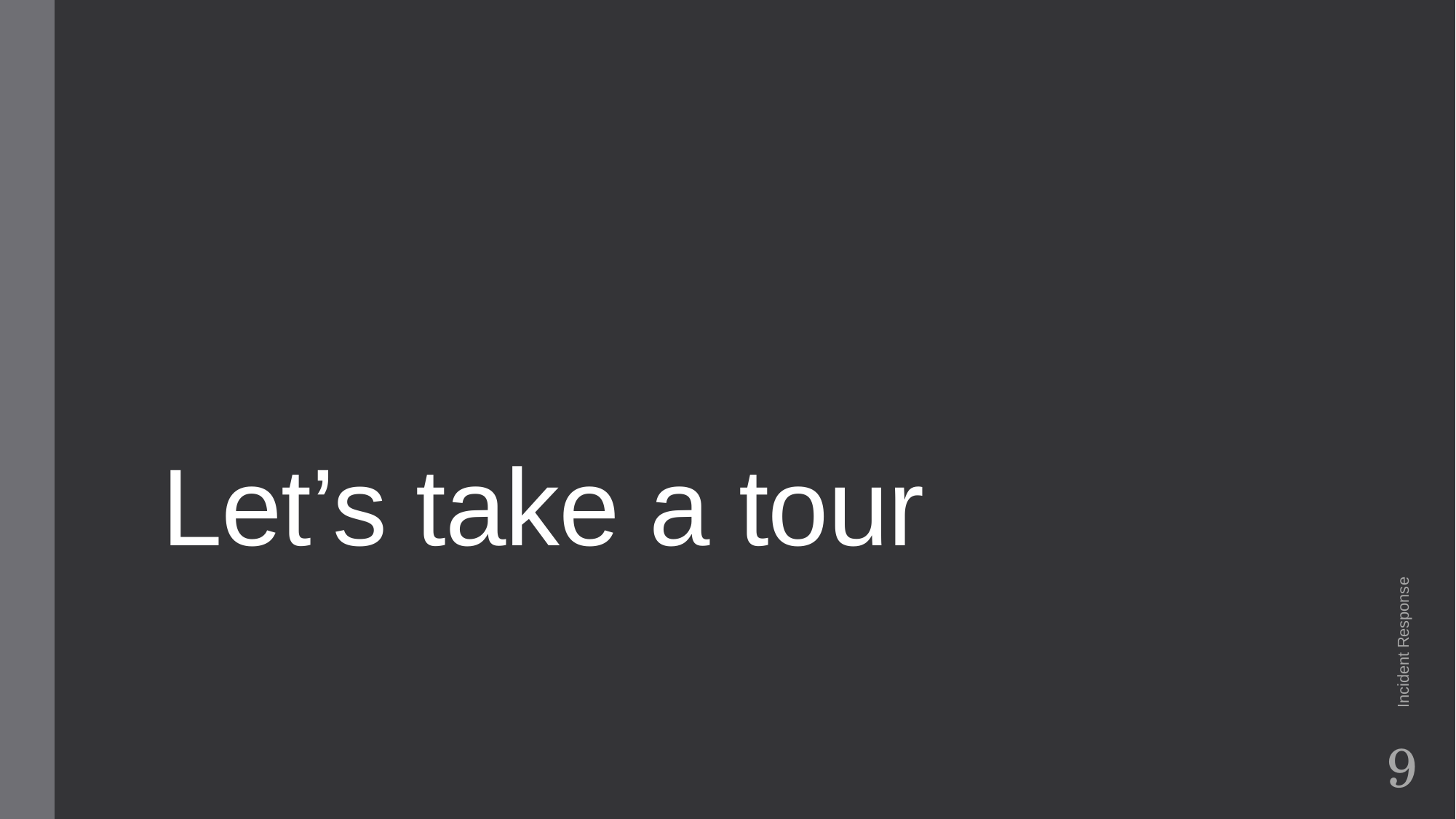

# Let’s take a tour
Incident Response
9